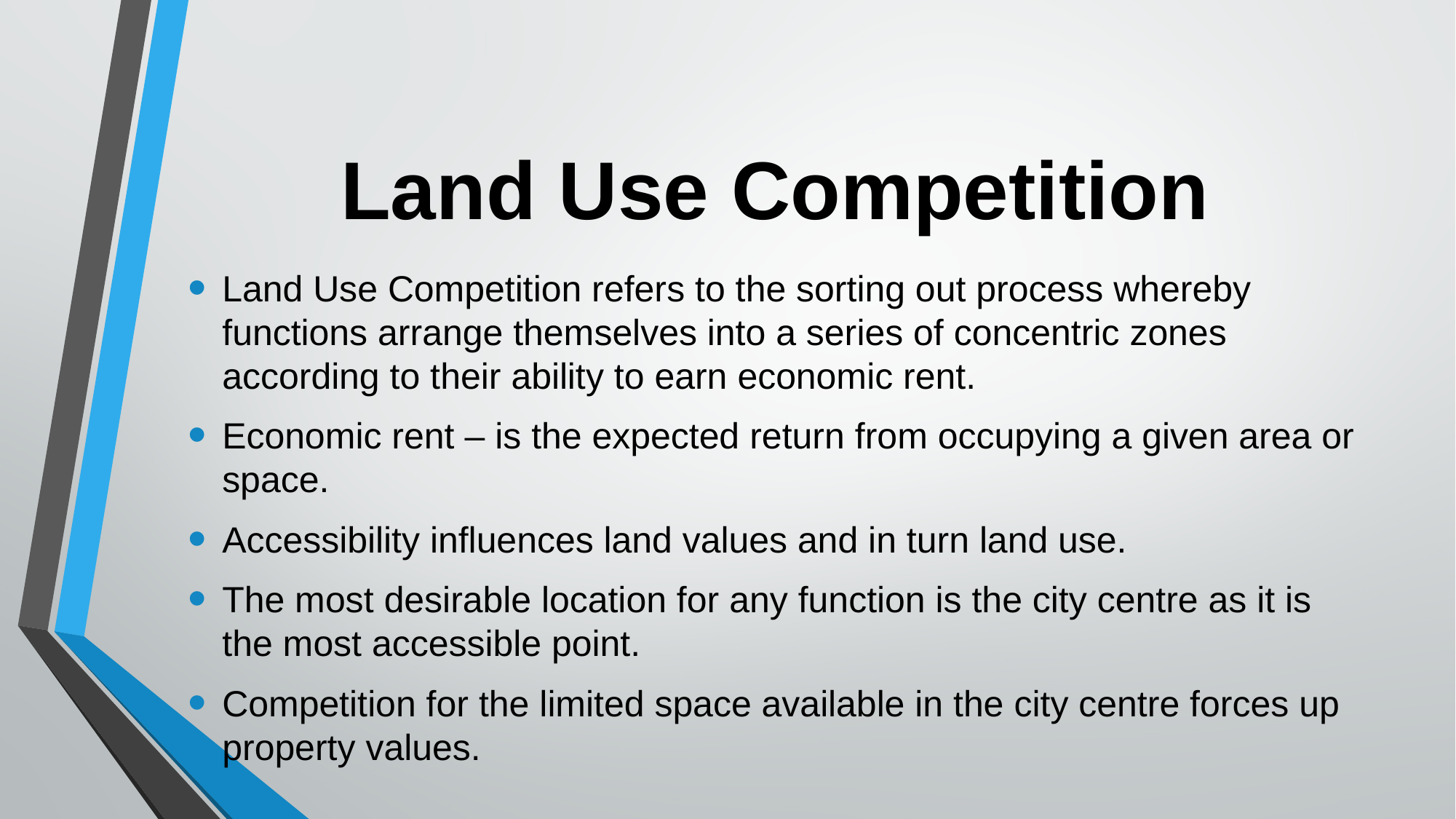

# Land Use Competition
Land Use Competition refers to the sorting out process whereby functions arrange themselves into a series of concentric zones according to their ability to earn economic rent.
Economic rent – is the expected return from occupying a given area or space.
Accessibility influences land values and in turn land use.
The most desirable location for any function is the city centre as it is the most accessible point.
Competition for the limited space available in the city centre forces up property values.